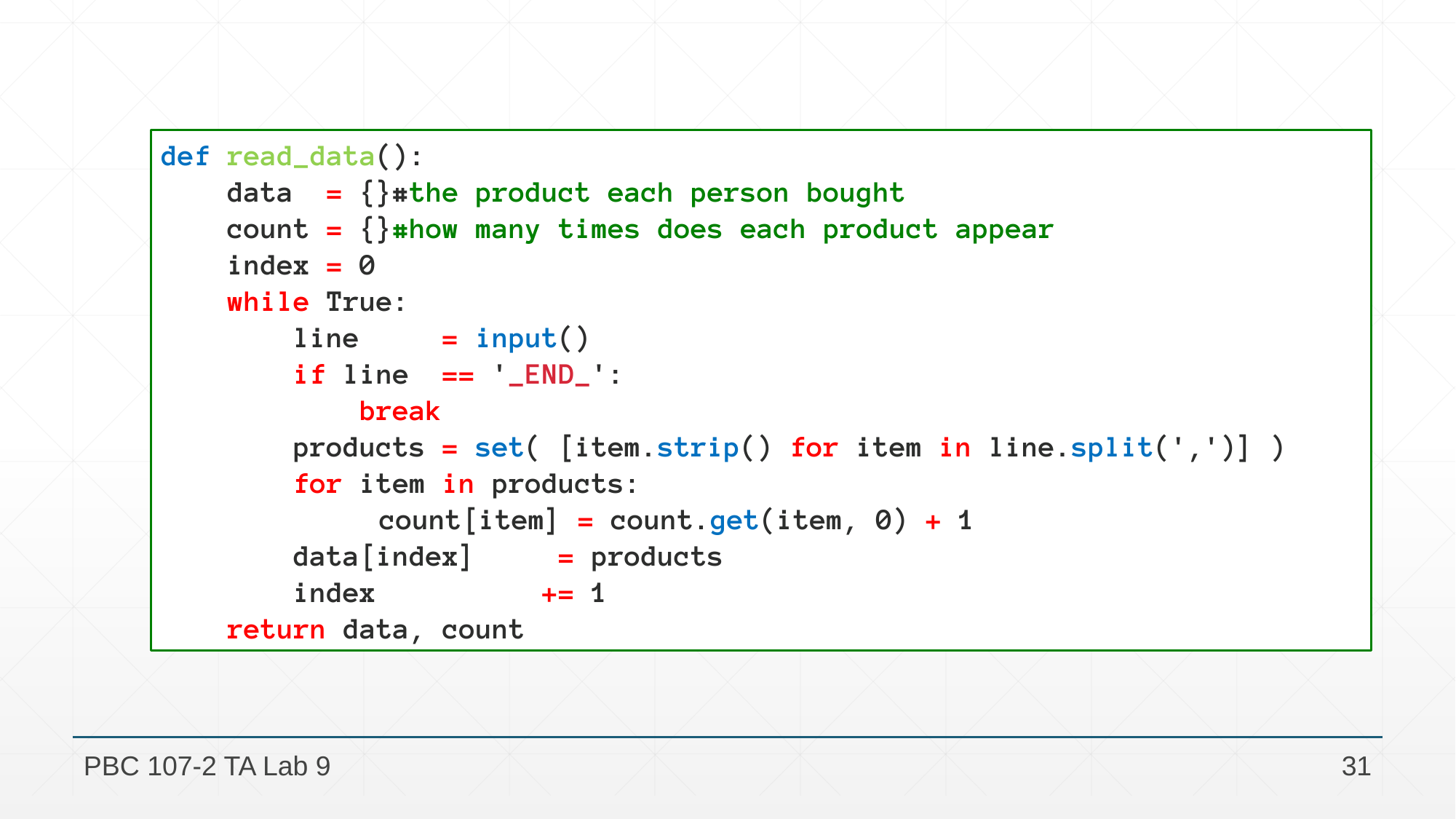

def read_data():
    data  = {}#the product each person bought
    count = {}#how many times does each product appear
    index = 0
    while True:
        line     = input()
        if line  == '_END_':
            break
        products = set( [item.strip() for item in line.split(',')] )
        for item in products:
		count[item] = count.get(item, 0) + 1
        data[index]     = products
        index          += 1
    return data, count
PBC 107-2 TA Lab 9
31